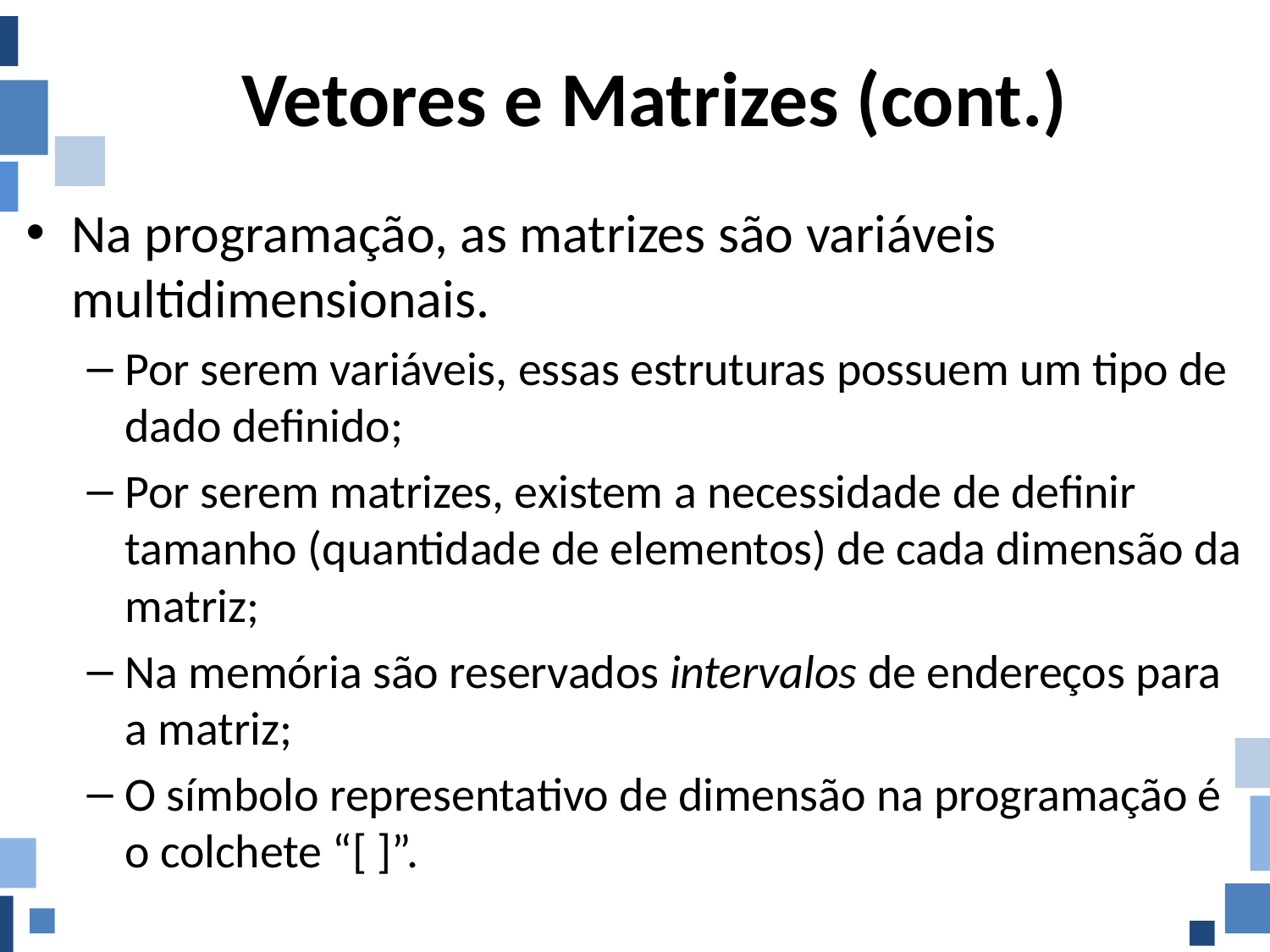

# Vetores e Matrizes (cont.)
Na programação, as matrizes são variáveis multidimensionais.
Por serem variáveis, essas estruturas possuem um tipo de dado definido;
Por serem matrizes, existem a necessidade de definir tamanho (quantidade de elementos) de cada dimensão da matriz;
Na memória são reservados intervalos de endereços para a matriz;
O símbolo representativo de dimensão na programação é o colchete “[ ]”.